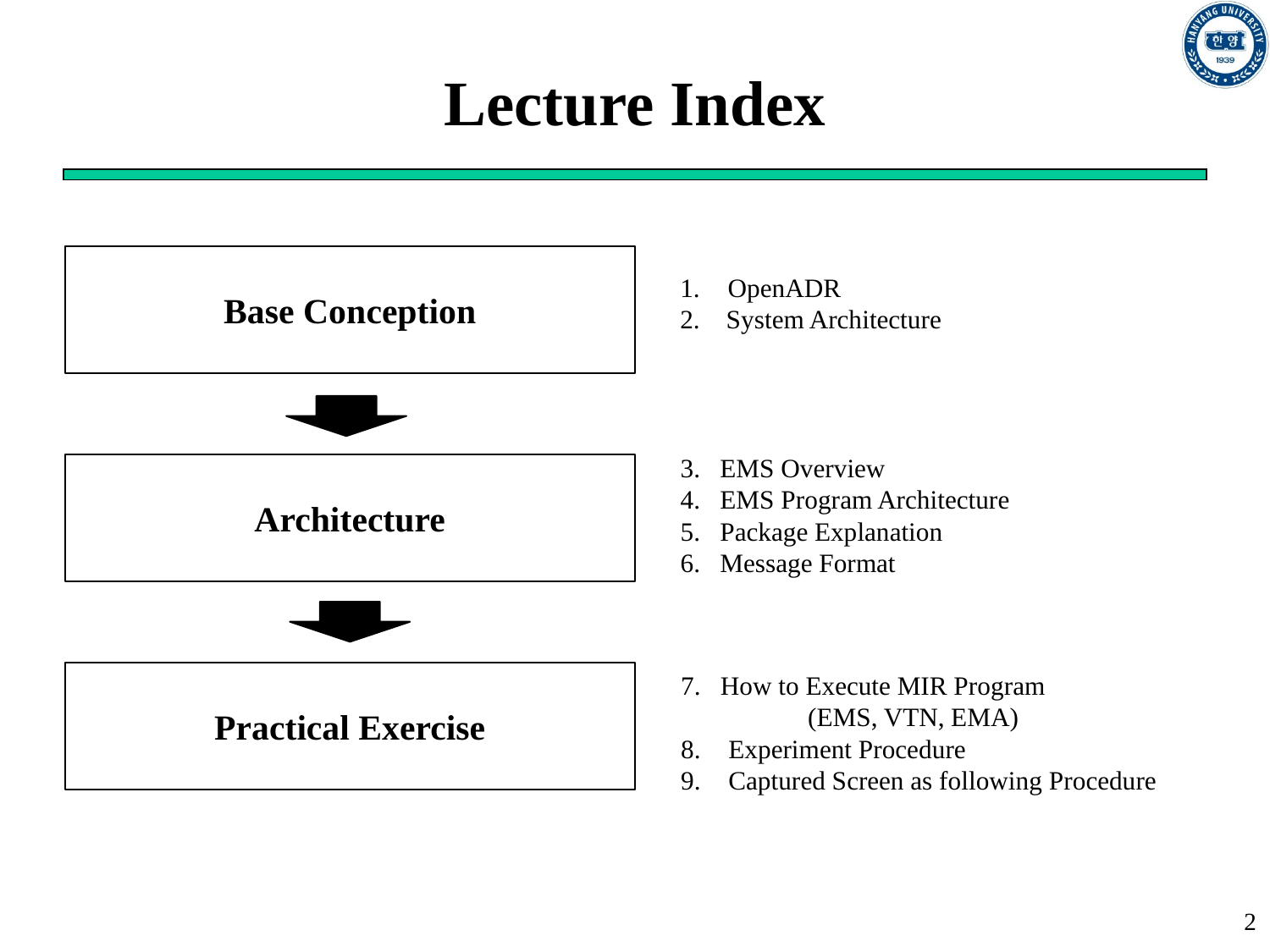

# Lecture Index
Base Conception
OpenADR
2.    System Architecture

3.   EMS Overview
4.   EMS Program Architecture
5.   Package Explanation
6.   Message Format
Architecture

7.   How to Execute MIR Program
	(EMS, VTN, EMA)
Experiment Procedure
Captured Screen as following Procedure
Practical Exercise
2